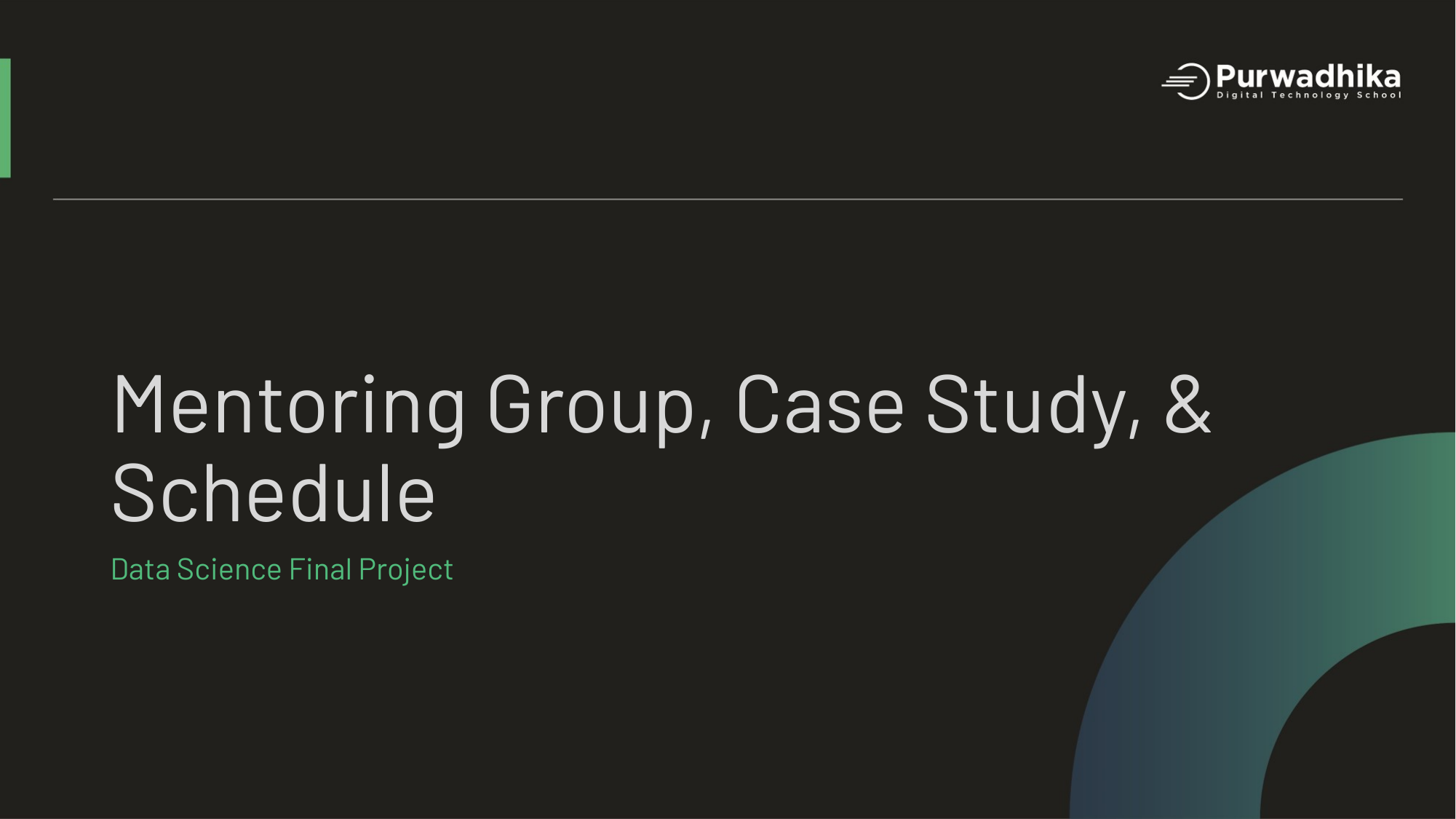

# Mentoring Group, Case Study, & Schedule
Data Science Final Project